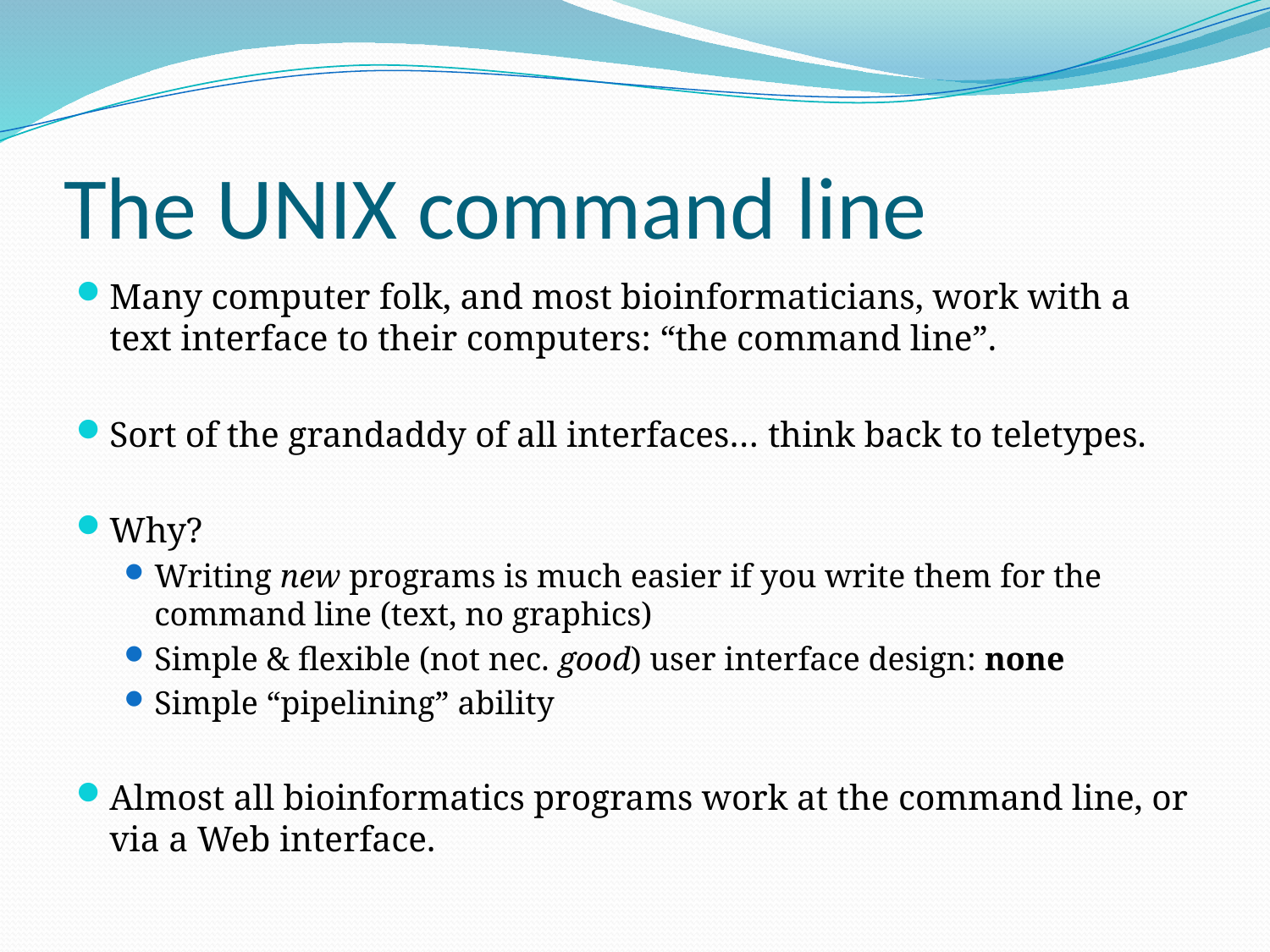

# The UNIX command line
Many computer folk, and most bioinformaticians, work with a text interface to their computers: “the command line”.

Sort of the grandaddy of all interfaces… think back to teletypes.

Why?
Writing new programs is much easier if you write them for the command line (text, no graphics)
Simple & flexible (not nec. good) user interface design: none
Simple “pipelining” ability

Almost all bioinformatics programs work at the command line, or via a Web interface.